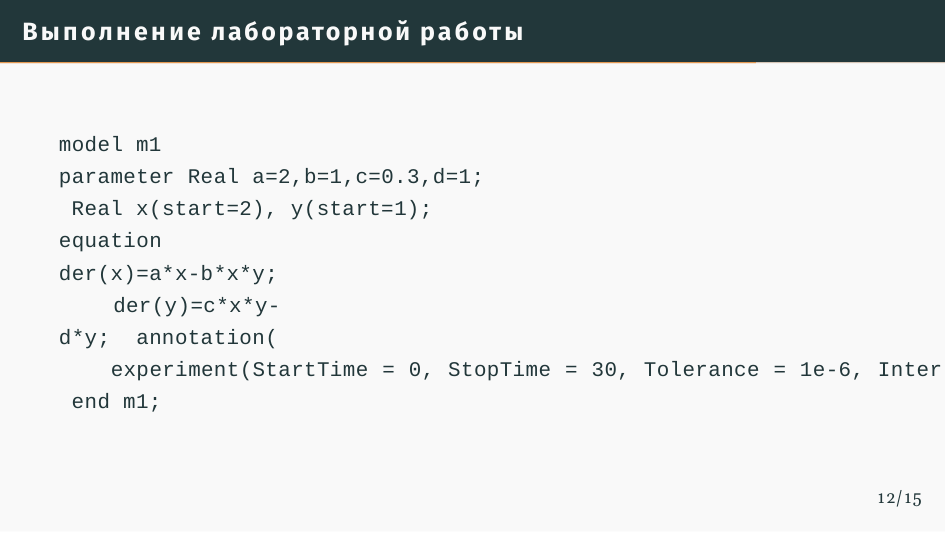

# Выполнение лабораторной работы

model m1
parameter Real a=2,b=1,c=0.3,d=1;  Real x(start=2), y(start=1);  equation
der(x)=a*x-b*x*y;  der(y)=c*x*y-d*y;  annotation(
experiment(StartTime = 0, StopTime = 30, Tolerance = 1e-6, Inter  end m1;
12/15